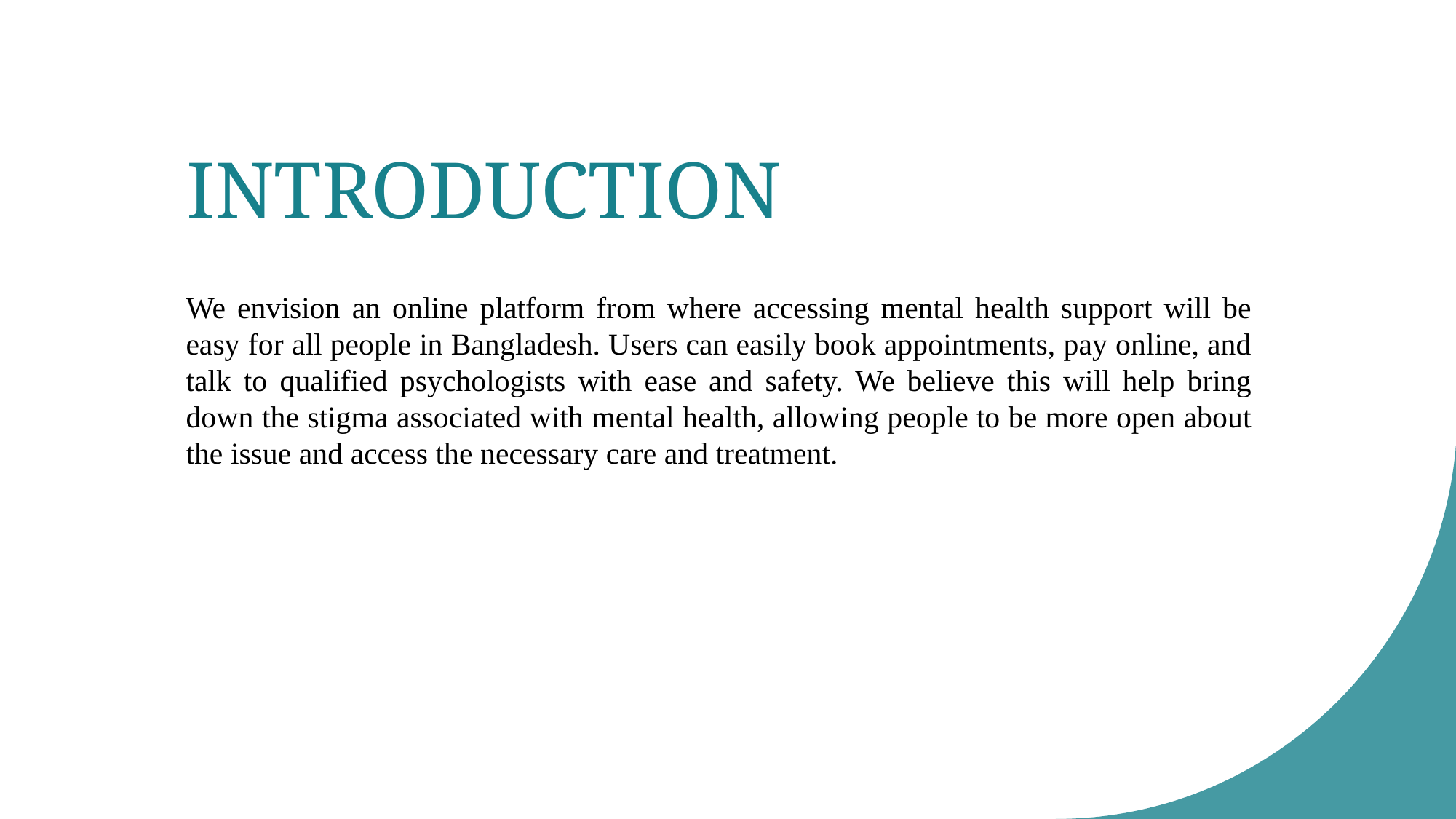

# INTRODUCTION
We envision an online platform from where accessing mental health support will be easy for all people in Bangladesh. Users can easily book appointments, pay online, and talk to qualified psychologists with ease and safety. We believe this will help bring down the stigma associated with mental health, allowing people to be more open about the issue and access the necessary care and treatment.